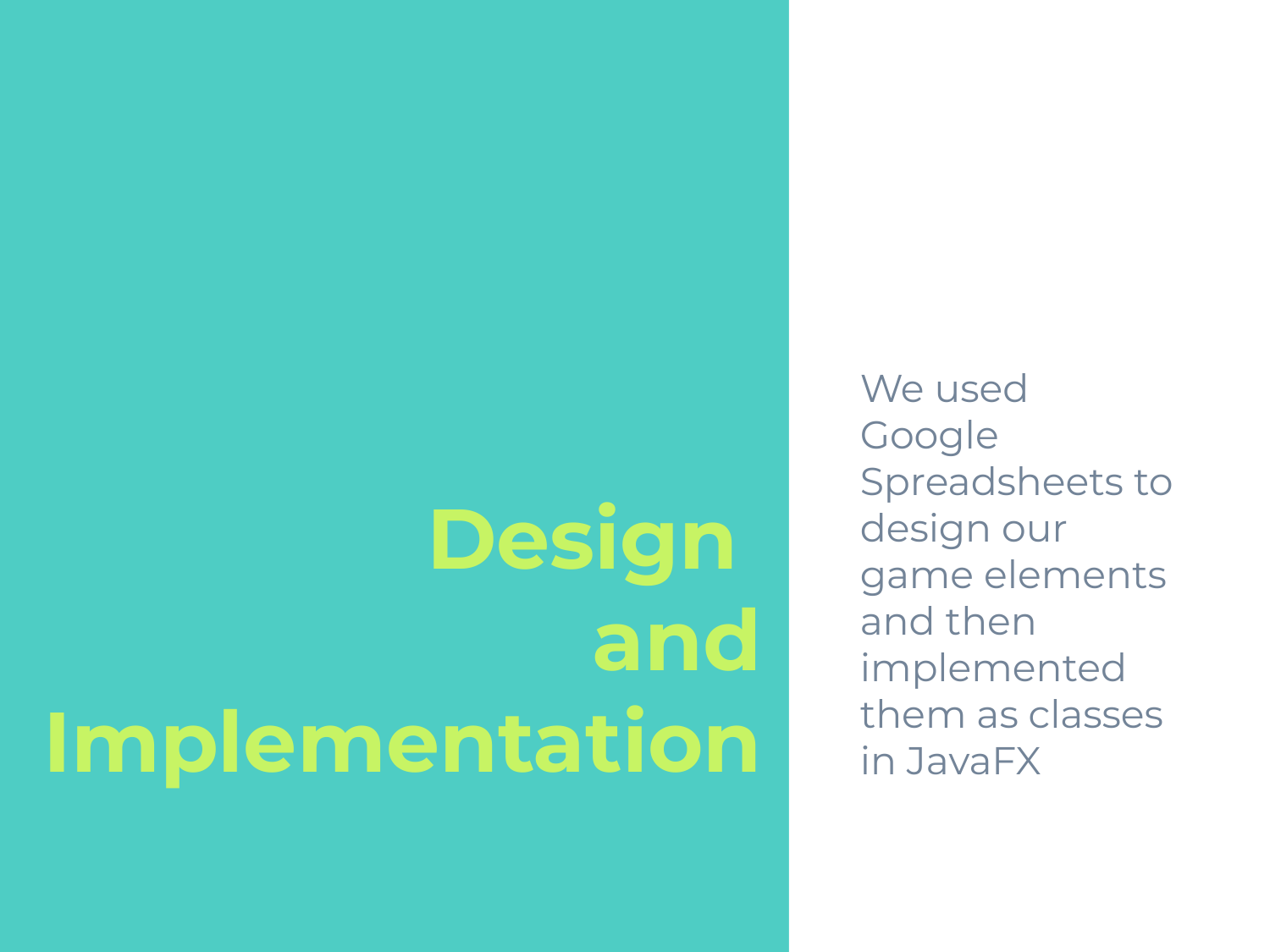

We used Google Spreadsheets to design our game elements and then implemented them as classes in JavaFX
# Design
and Implementation